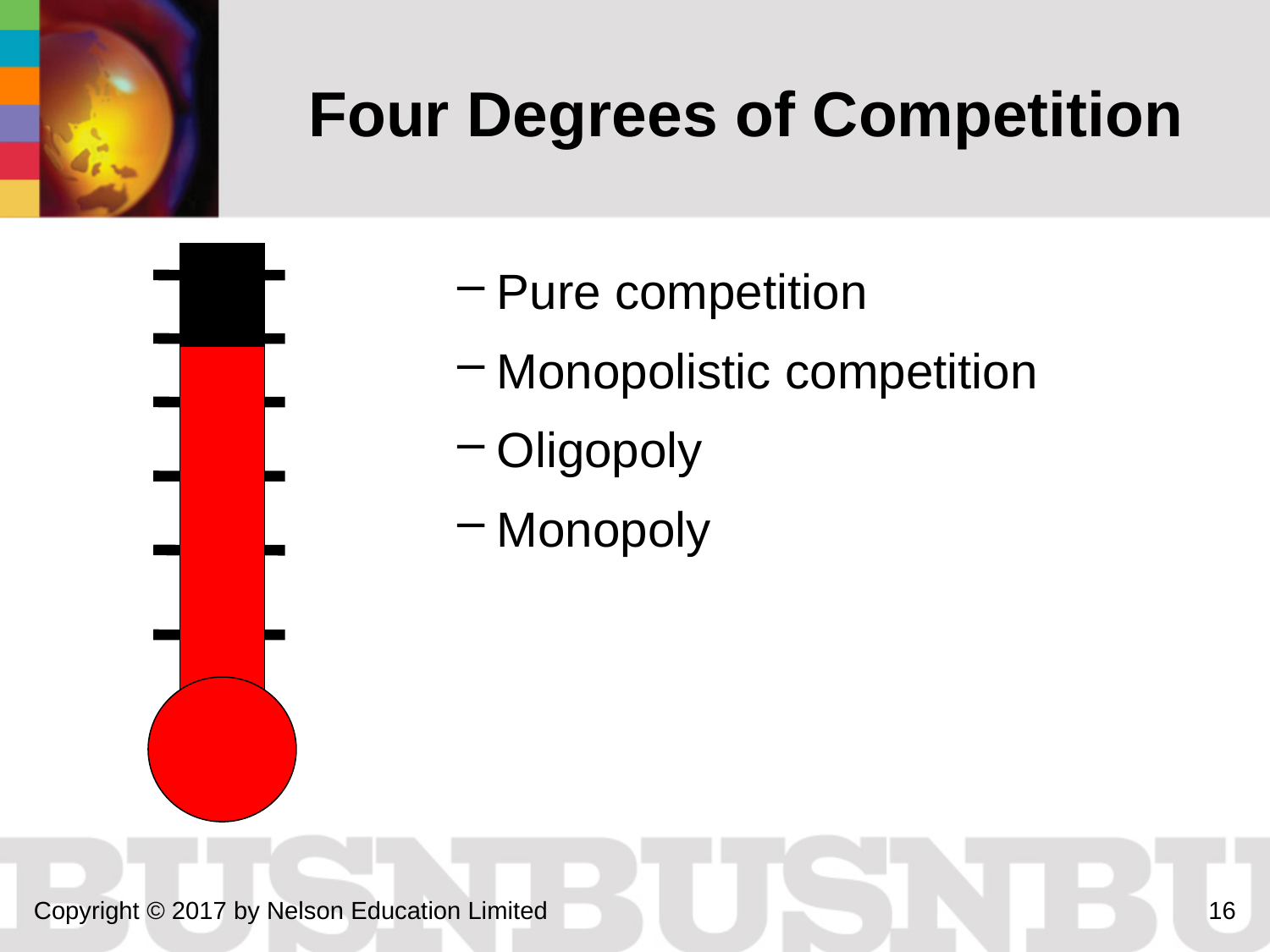

# Four Degrees of Competition

Pure competition
Monopolistic competition
Oligopoly
Monopoly
Copyright © 2017 by Nelson Education Limited
16